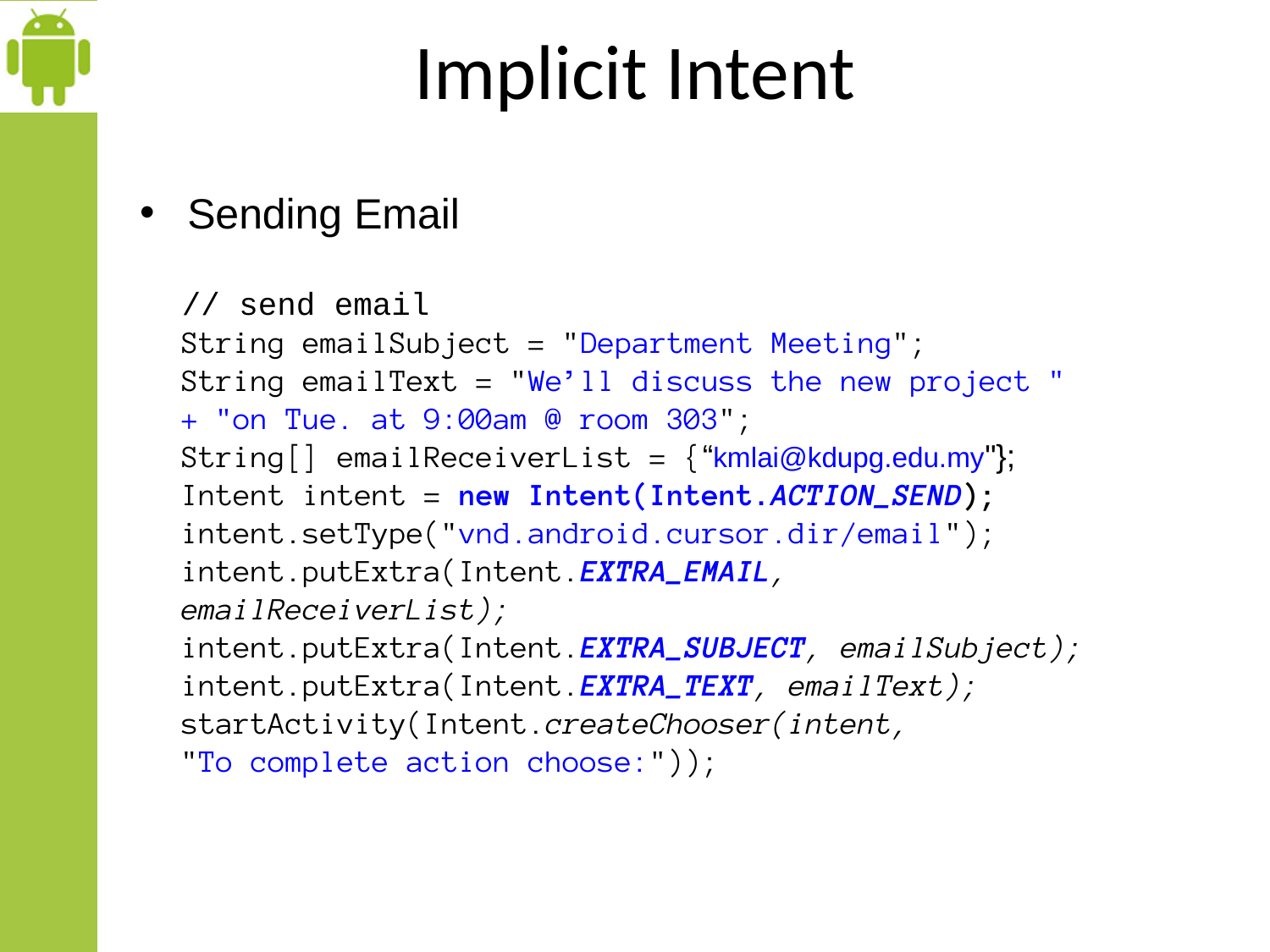

# Implicit Intent
Sending Email

// send email
String emailSubject = "Department Meeting";
String emailText = "We’ll discuss the new project "
+ "on Tue. at 9:00am @ room 303";
String[] emailReceiverList = {“kmlai@kdupg.edu.my"};
Intent intent = new Intent(Intent.ACTION_SEND);
intent.setType("vnd.android.cursor.dir/email");
intent.putExtra(Intent.EXTRA_EMAIL, emailReceiverList);
intent.putExtra(Intent.EXTRA_SUBJECT, emailSubject);
intent.putExtra(Intent.EXTRA_TEXT, emailText);
startActivity(Intent.createChooser(intent,
"To complete action choose:"));